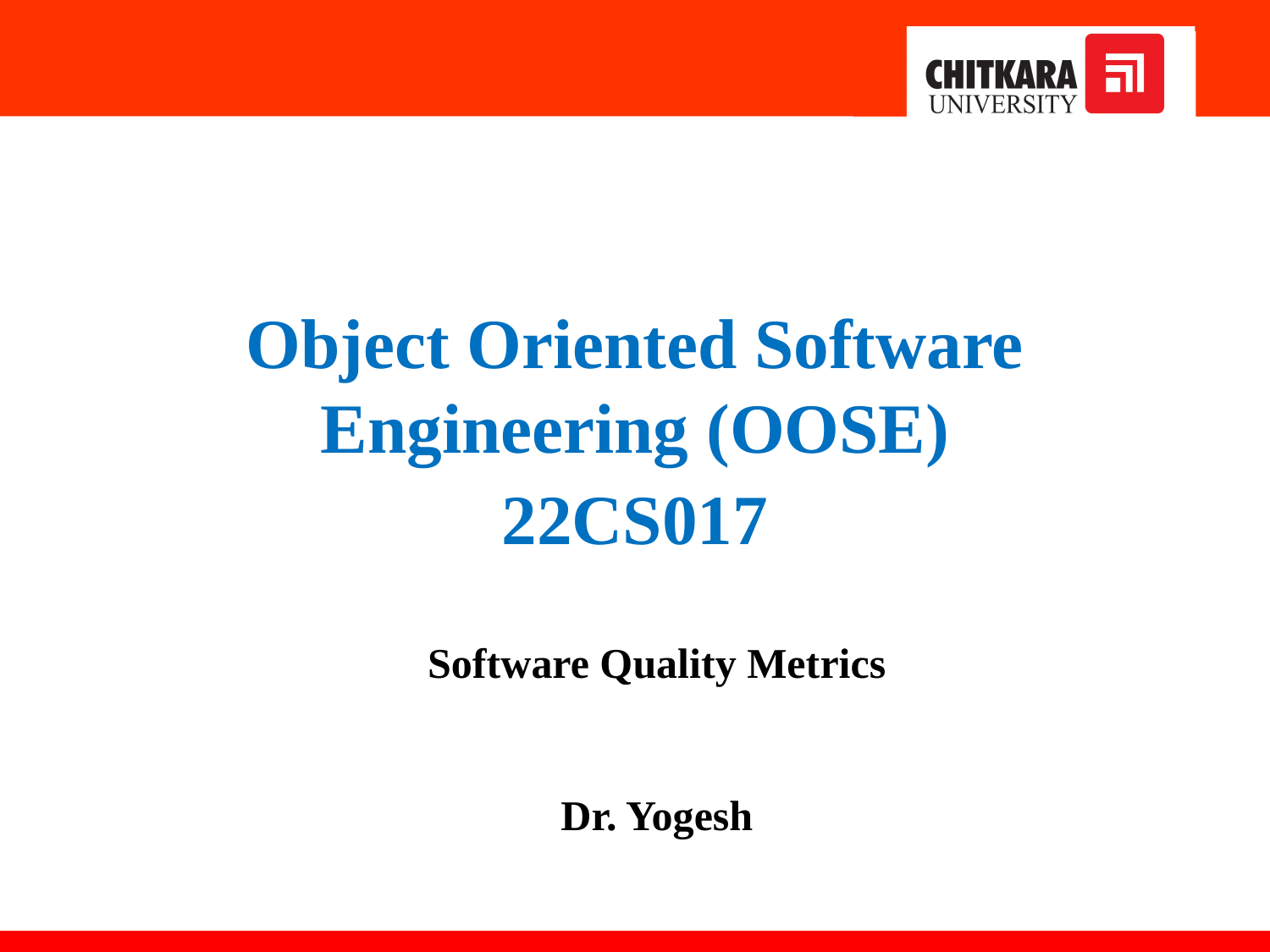

Object Oriented Software Engineering (OOSE)
22CS017

Software Quality Metrics
Dr. Yogesh